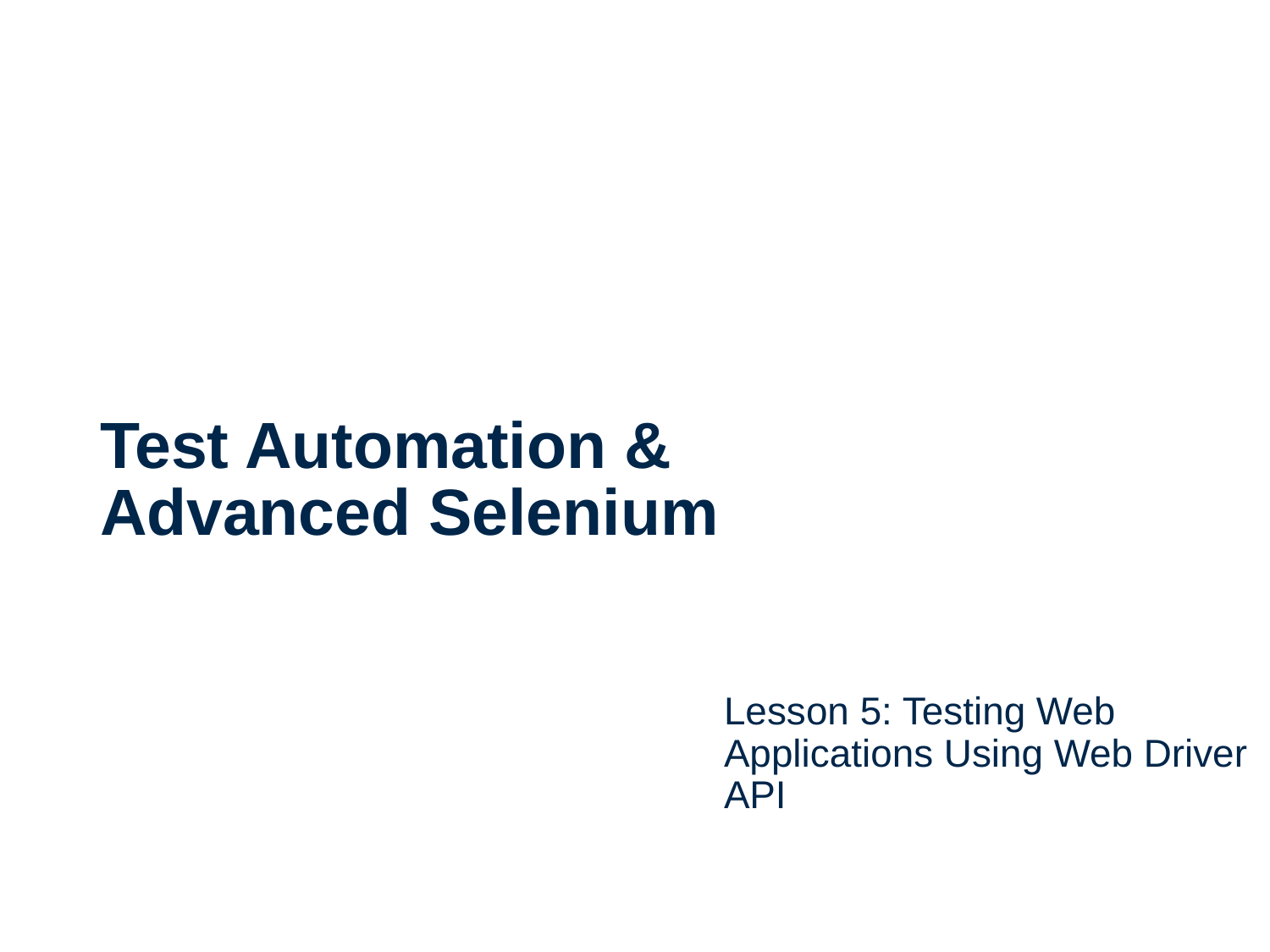

# Test Automation & Advanced Selenium
Lesson 5: Testing Web Applications Using Web Driver API